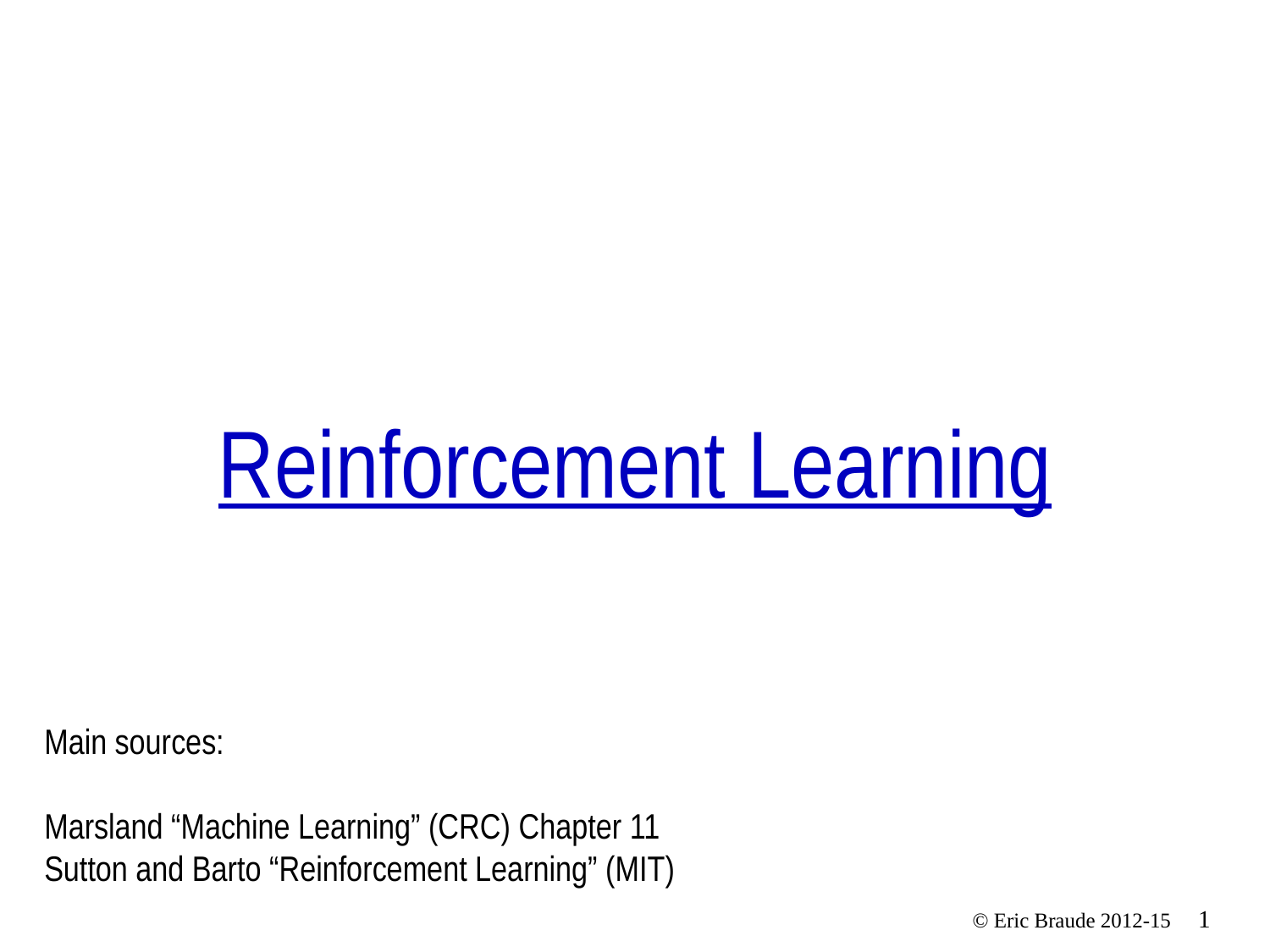

# Reinforcement Learning
Main sources:

Marsland “Machine Learning” (CRC) Chapter 11
Sutton and Barto “Reinforcement Learning” (MIT)